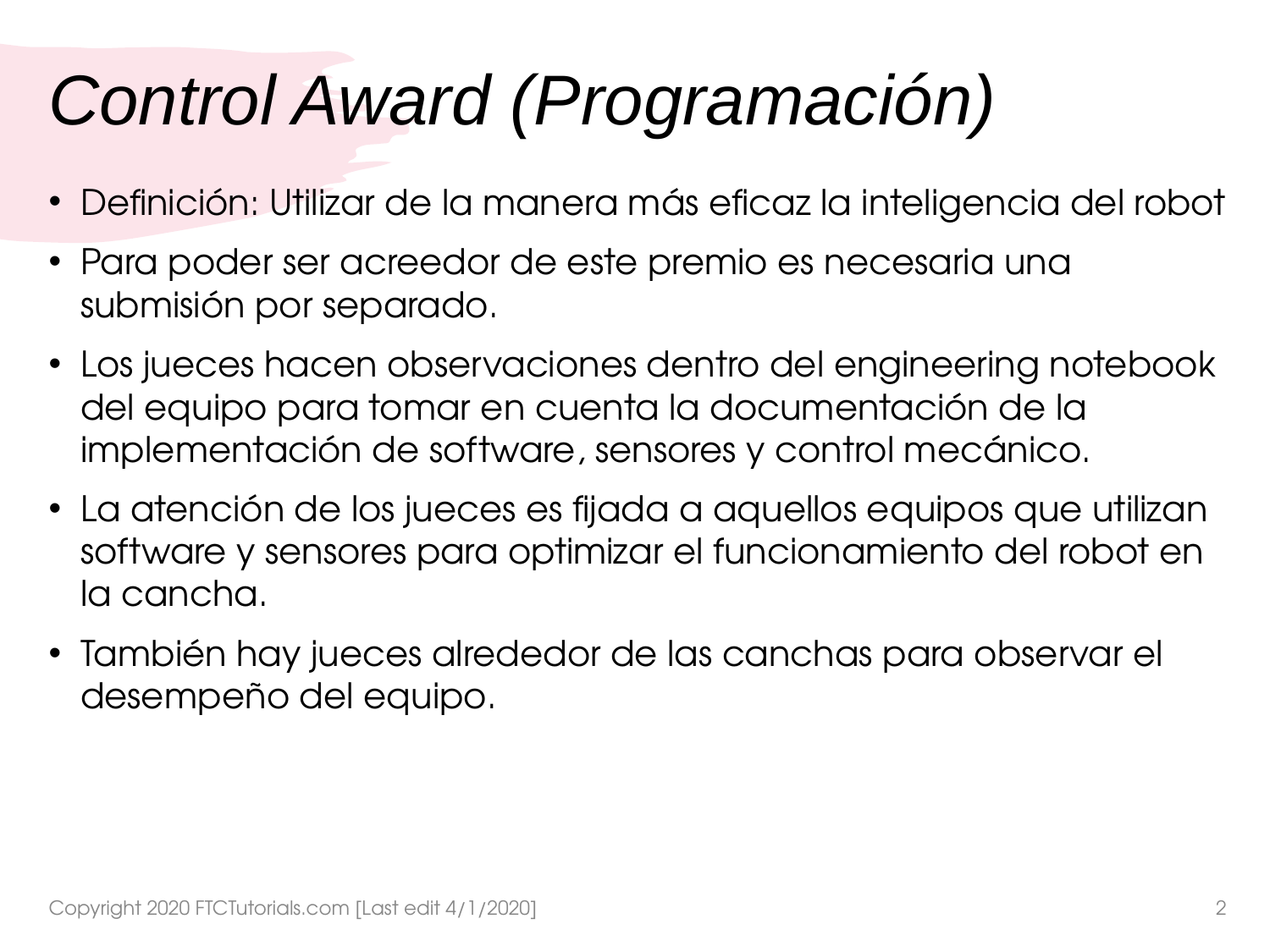

# Control Award (Programación)
Definición: Utilizar de la manera más eficaz la inteligencia del robot
Para poder ser acreedor de este premio es necesaria una submisión por separado.
Los jueces hacen observaciones dentro del engineering notebook del equipo para tomar en cuenta la documentación de la implementación de software, sensores y control mecánico.
La atención de los jueces es fijada a aquellos equipos que utilizan software y sensores para optimizar el funcionamiento del robot en la cancha.
También hay jueces alrededor de las canchas para observar el desempeño del equipo.

Copyright 2020 FTCTutorials.com [Last edit 4/1/2020]
2